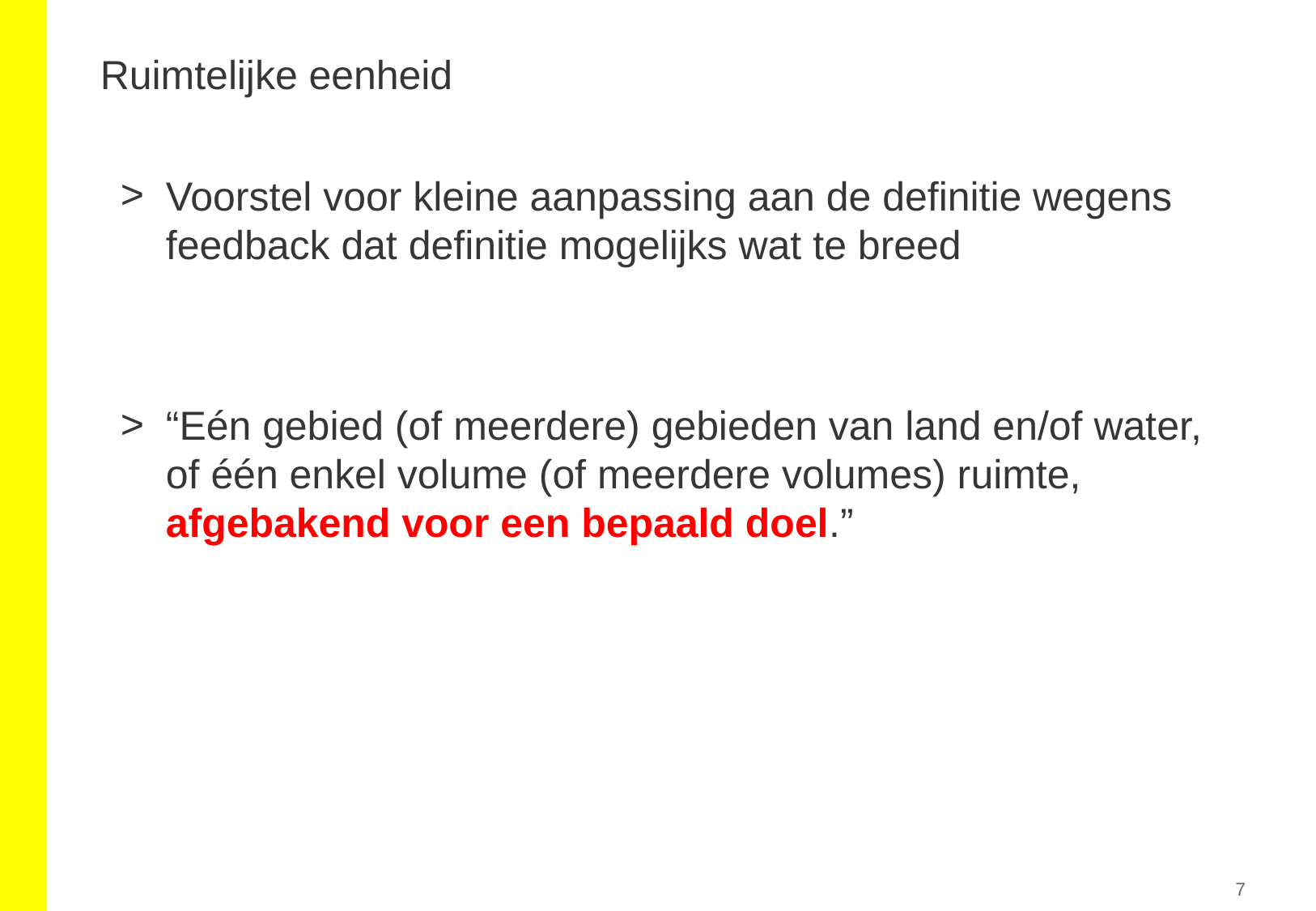

# Ruimtelijke eenheid
Voorstel voor kleine aanpassing aan de definitie wegens feedback dat definitie mogelijks wat te breed

“Eén gebied (of meerdere) gebieden van land en/of water, of één enkel volume (of meerdere volumes) ruimte, afgebakend voor een bepaald doel.”

7